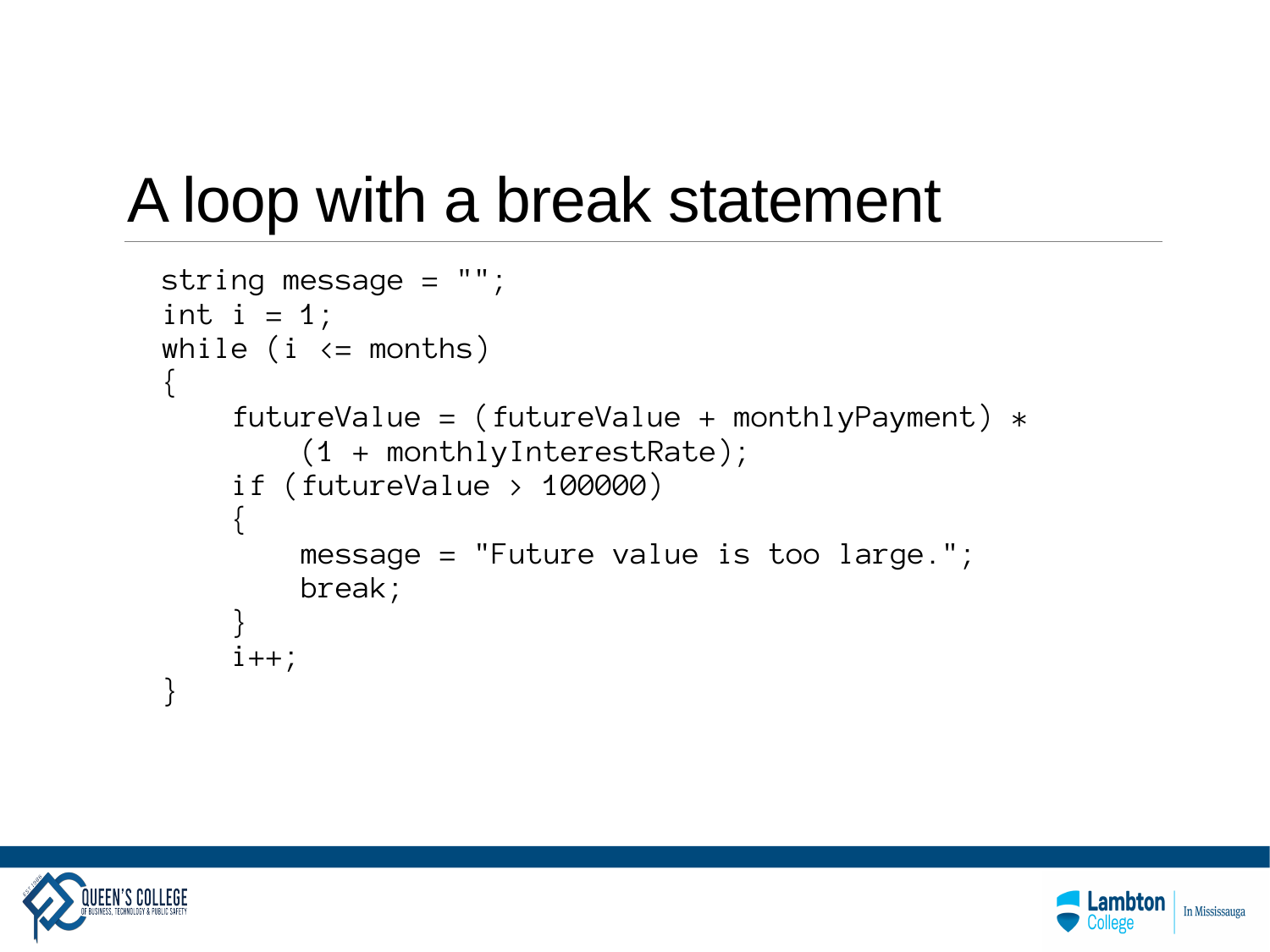

# A loop with a break statement
string message = "";
int i = 1;
while (i <= months)
{
    futureValue = (futureValue + monthlyPayment) *
        (1 + monthlyInterestRate);
    if (futureValue > 100000)
    {
        message = "Future value is too large.";
        break;
    }
    i++;
}